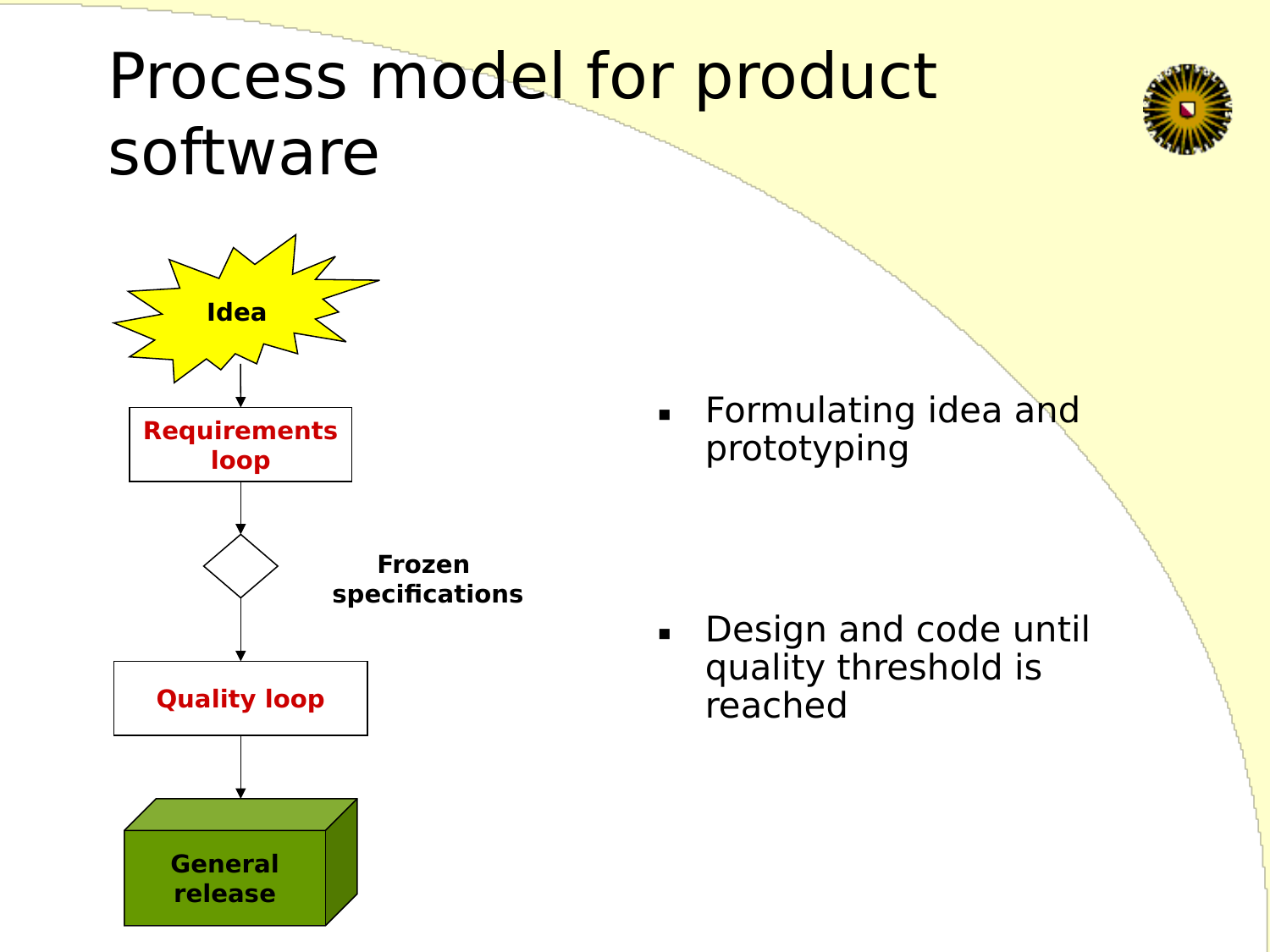

# Process model for product software
Idea
Formulating idea and prototyping

Design and code until quality threshold is reached
Requirements loop

Frozen
specifications
Quality loop
General
release